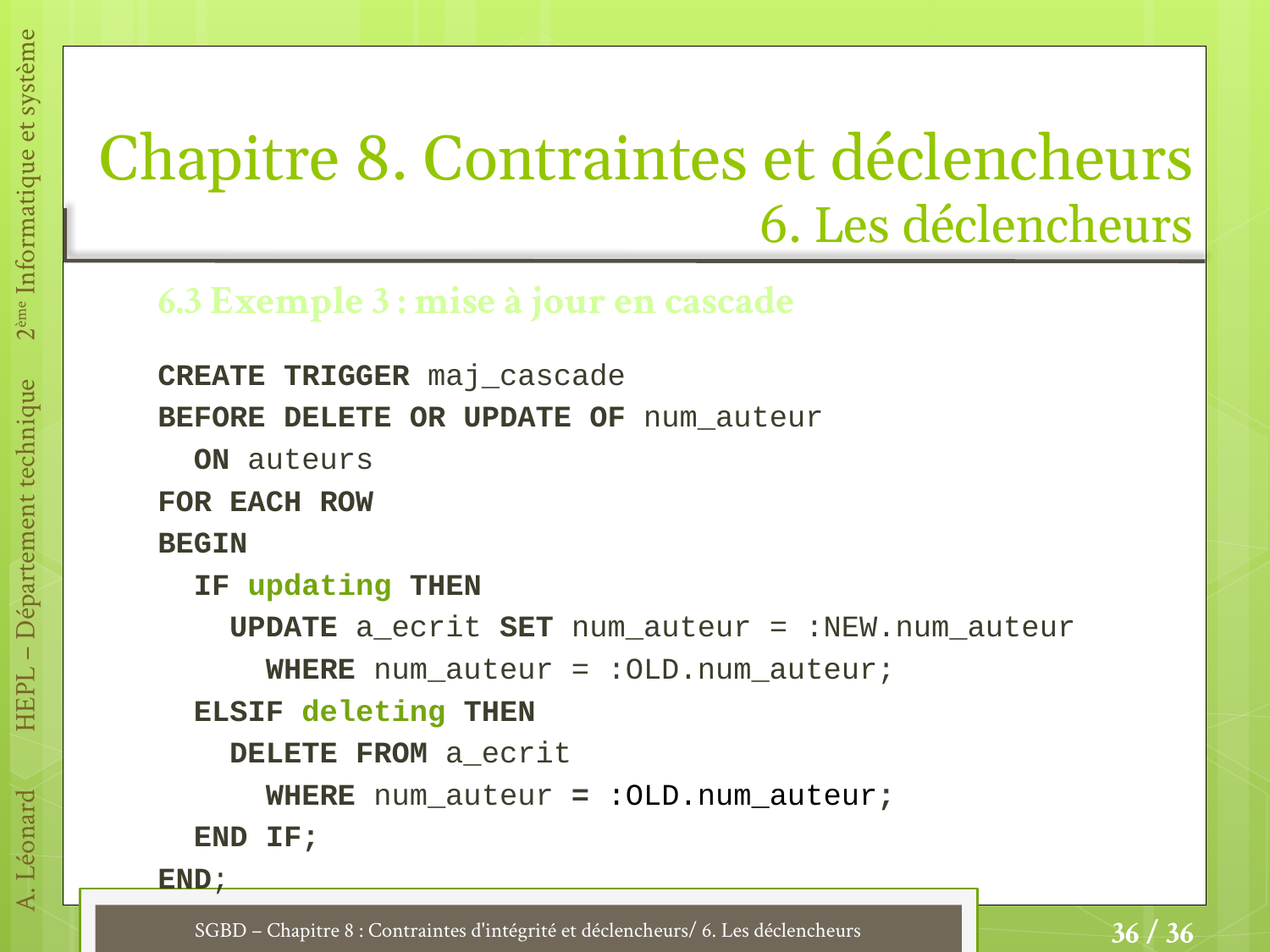

# Chapitre 8. Contraintes et déclencheurs 6. Les déclencheurs
6.3 Exemple 3 : mise à jour en cascade

CREATE TRIGGER maj_cascade
BEFORE DELETE OR UPDATE OF num_auteur
  ON auteurs
FOR EACH ROW
BEGIN
  IF updating THEN
    UPDATE a_ecrit SET num_auteur = :NEW.num_auteur
      WHERE num_auteur = :OLD.num_auteur;
  ELSIF deleting THEN
    DELETE FROM a_ecrit
      WHERE num_auteur = :OLD.num_auteur;
  END IF;
END;
SGBD – Chapitre 8 : Contraintes d'intégrité et déclencheurs/ 6. Les déclencheurs